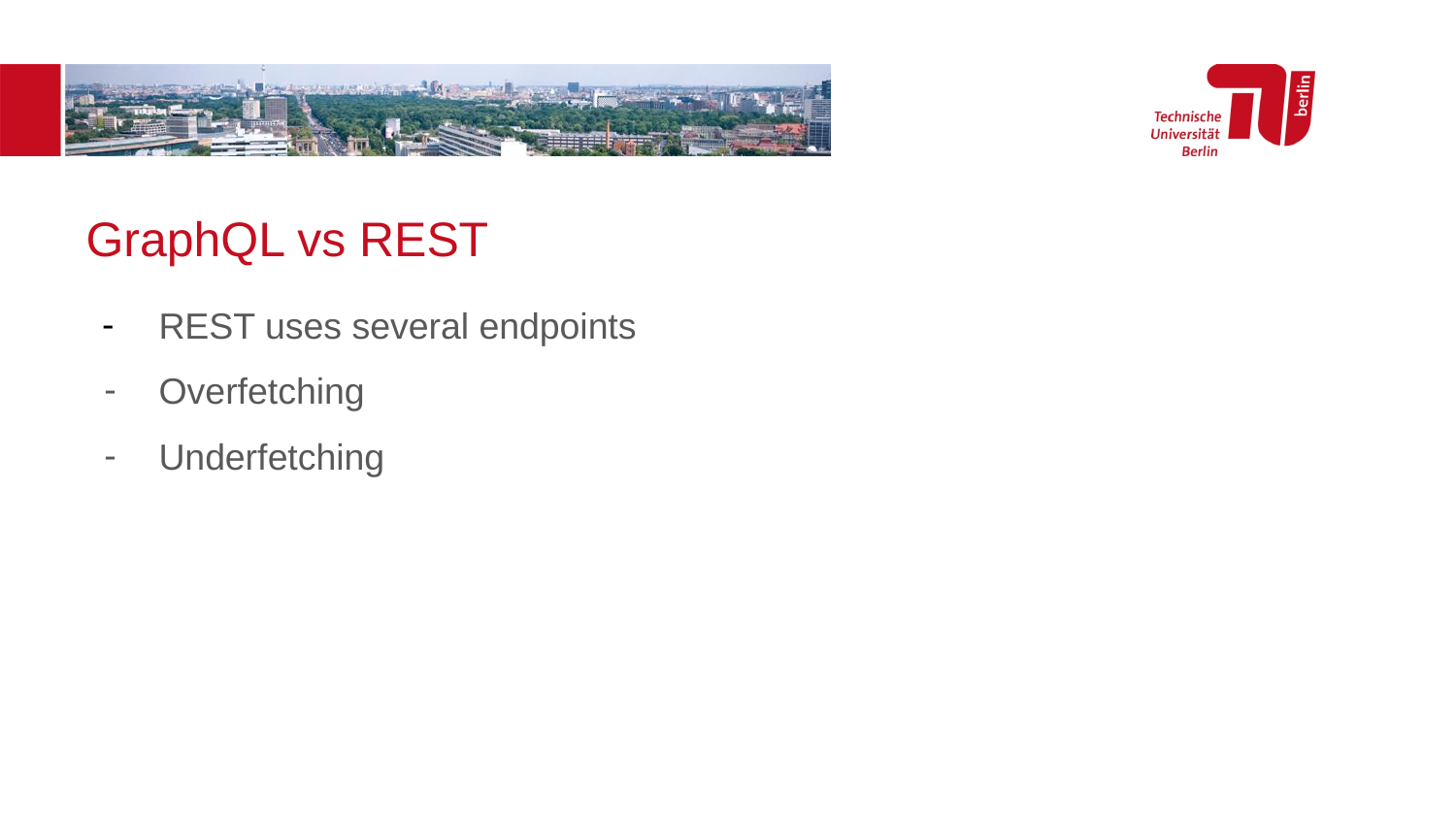

# GraphQL vs REST
REST uses several endpoints
Overfetching
Underfetching